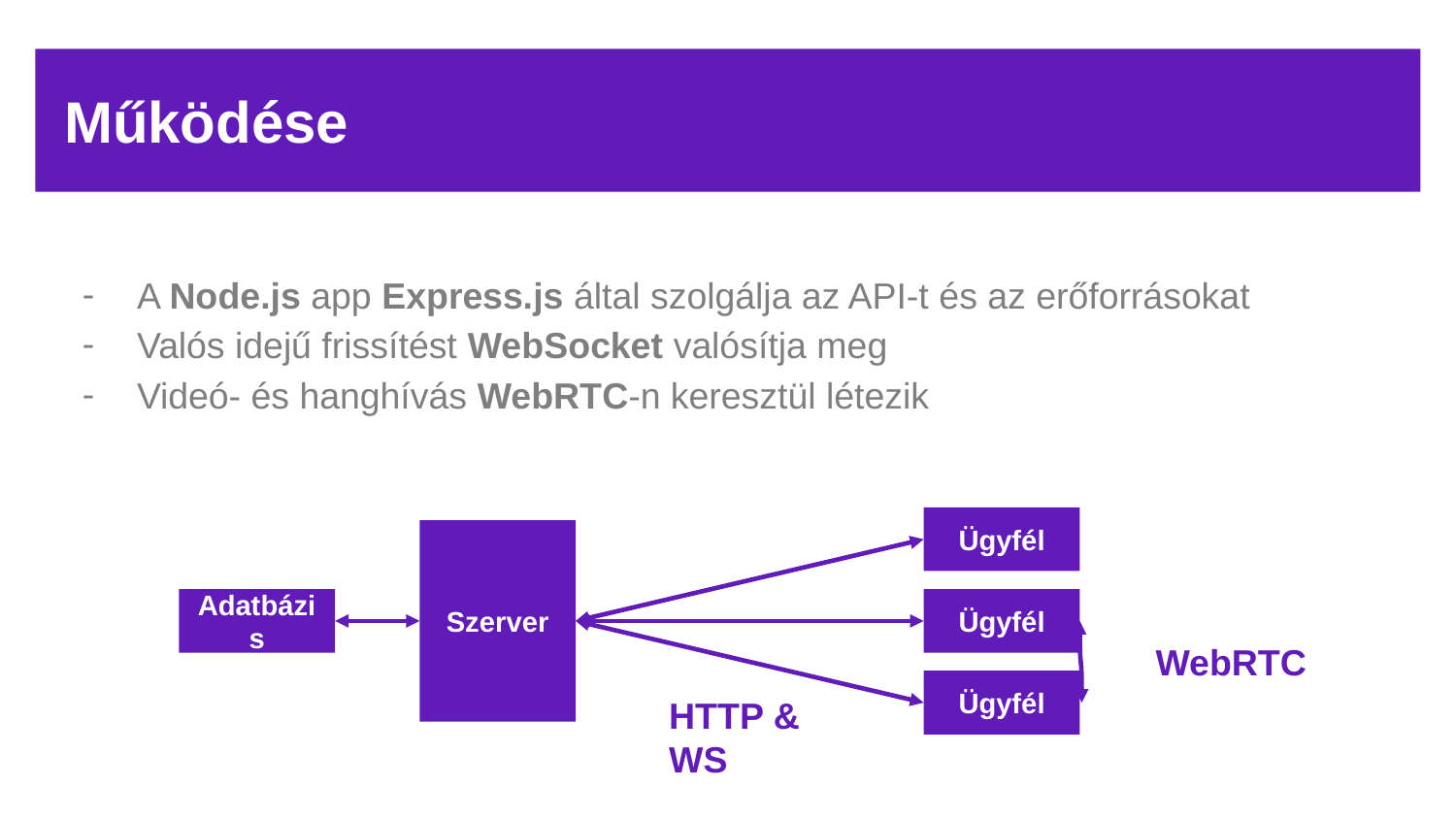

# Működése

A Node.js app Express.js által szolgálja az API-t és az erőforrásokat
Valós idejű frissítést WebSocket valósítja meg
Videó- és hanghívás WebRTC-n keresztül létezik
Ügyfél
Szerver
Ügyfél
Adatbázis
WebRTC
Ügyfél
HTTP & WS